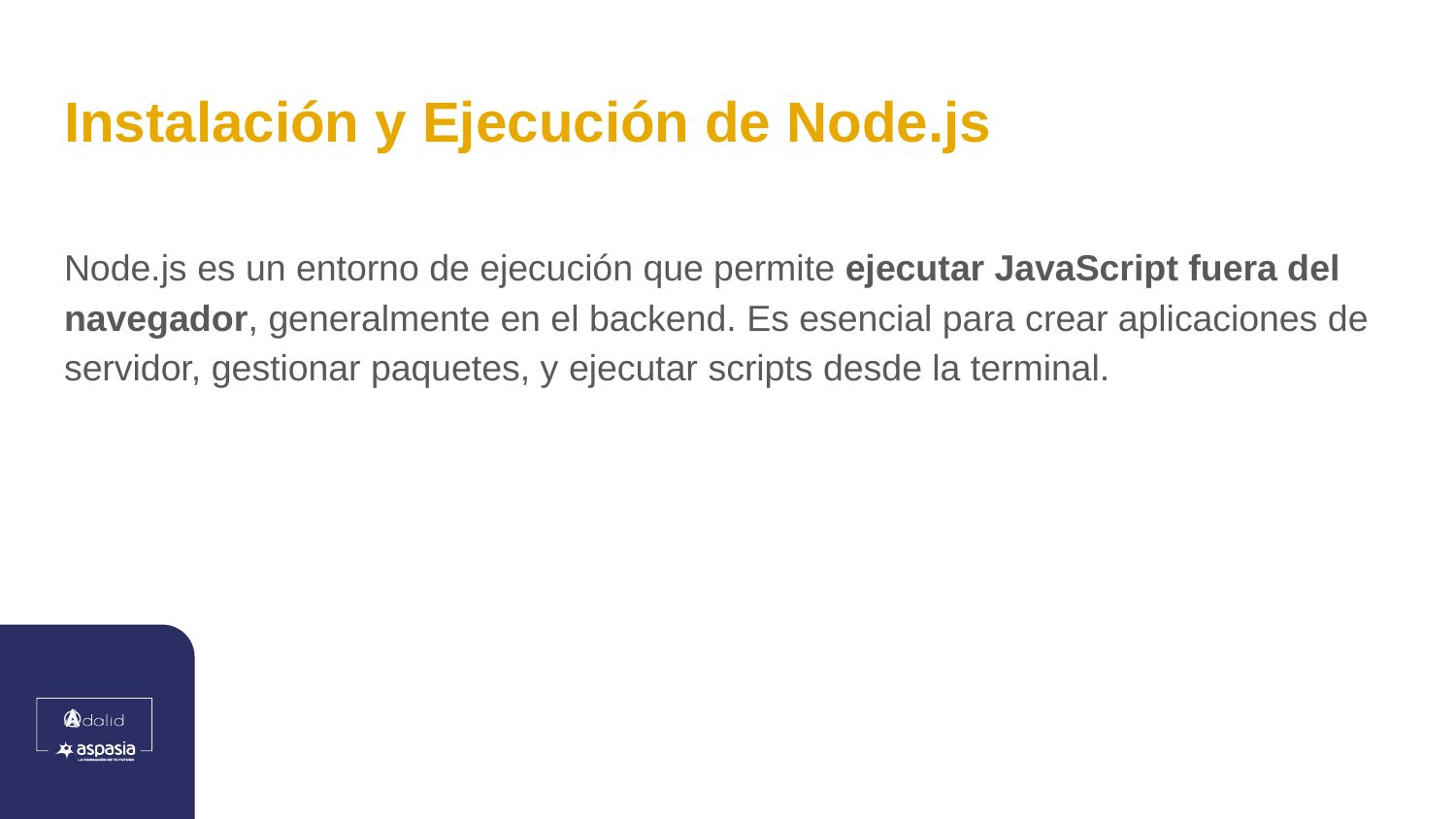

# Instalación y Ejecución de Node.js
Node.js es un entorno de ejecución que permite ejecutar JavaScript fuera del navegador, generalmente en el backend. Es esencial para crear aplicaciones de servidor, gestionar paquetes, y ejecutar scripts desde la terminal.